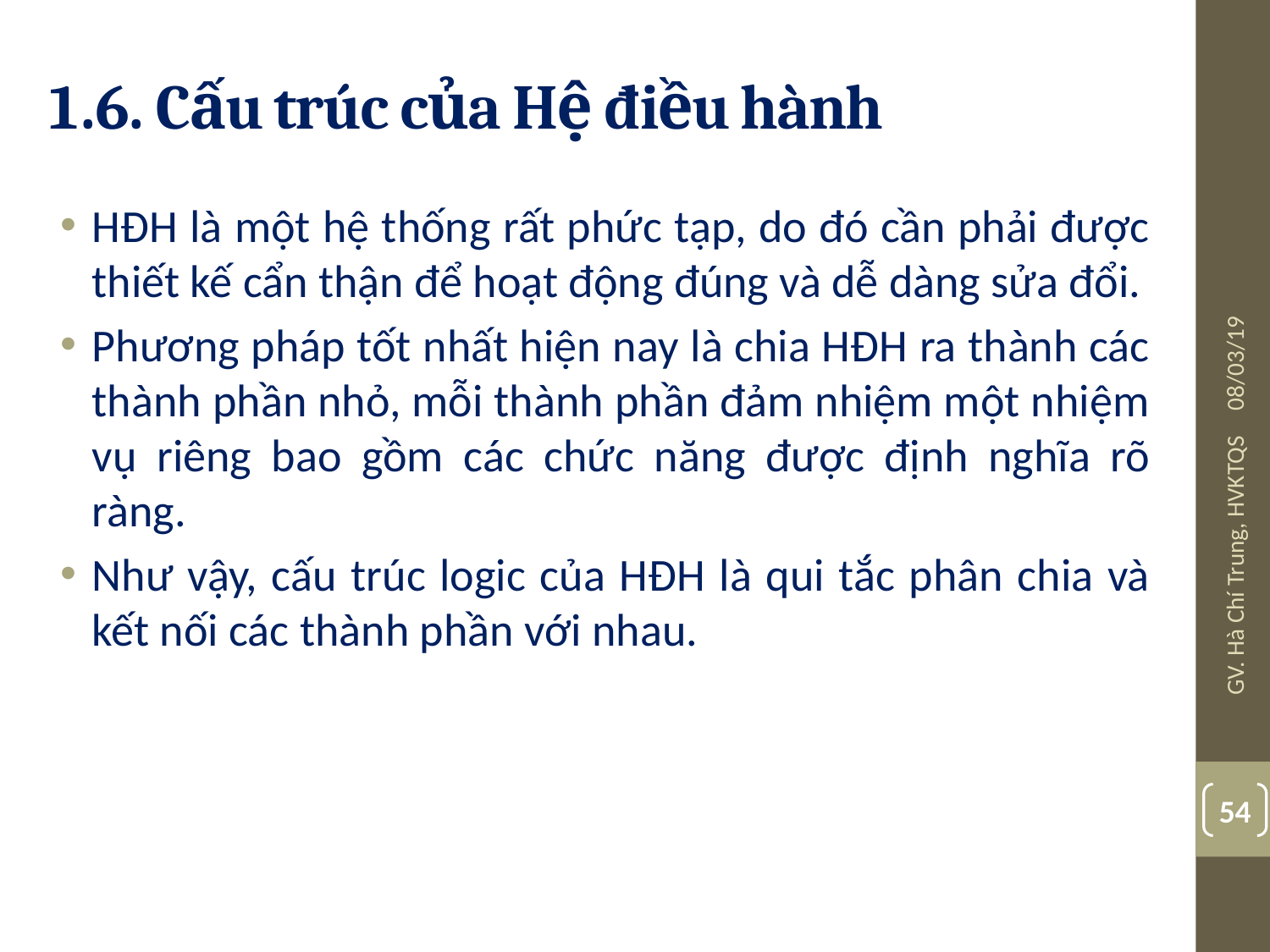

# 1.6. Cấu trúc của Hệ điều hành
HĐH là một hệ thống rất phức tạp, do đó cần phải được thiết kế cẩn thận để hoạt động đúng và dễ dàng sửa đổi.
Phương pháp tốt nhất hiện nay là chia HĐH ra thành các thành phần nhỏ, mỗi thành phần đảm nhiệm một nhiệm vụ riêng bao gồm các chức năng được định nghĩa rõ ràng.
Như vậy, cấu trúc logic của HĐH là qui tắc phân chia và kết nối các thành phần với nhau.

08/03/19
GV. Hà Chí Trung, HVKTQS
54